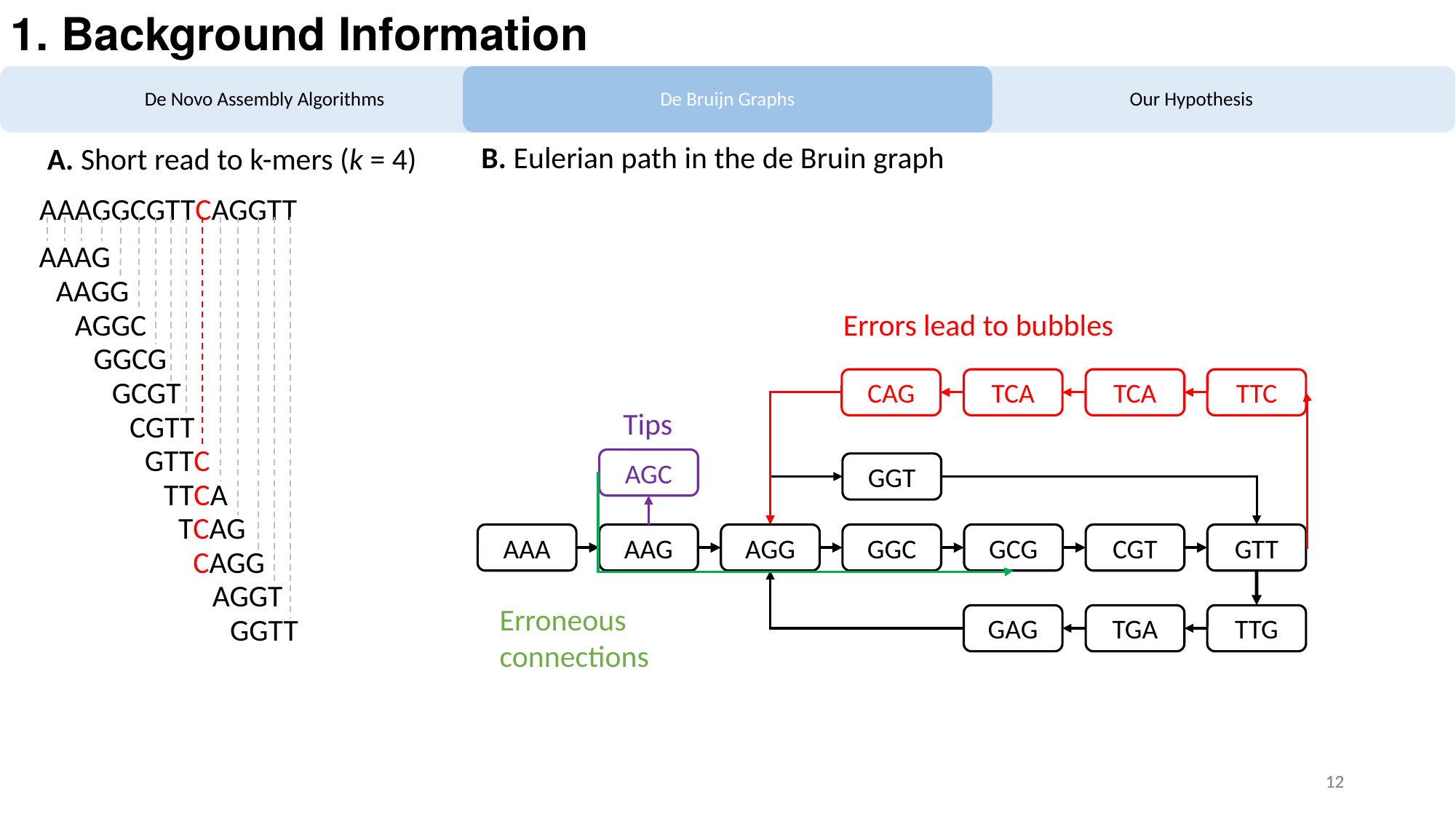

1. Background Information

Our Hypothesis
De Novo Assembly Algorithms
De Bruijn Graphs
B. Eulerian path in the de Bruin graph
A. Short read to k-mers (k = 4)
AAAGGCGTTCAGGTT
AAAG
AAGG
AGGC
GGCG
GCGT
CGTT
GTTC
TTCA
TCAG
CAGG
AGGT
GGTT
Errors lead to bubbles
CAG
TCA
TCA
TTC
Tips
AGC
GGT
AAA
AAG
AGG
GGC
GCG
CGT
GTT
Erroneous
connections
GAG
TGA
TTG
12
12